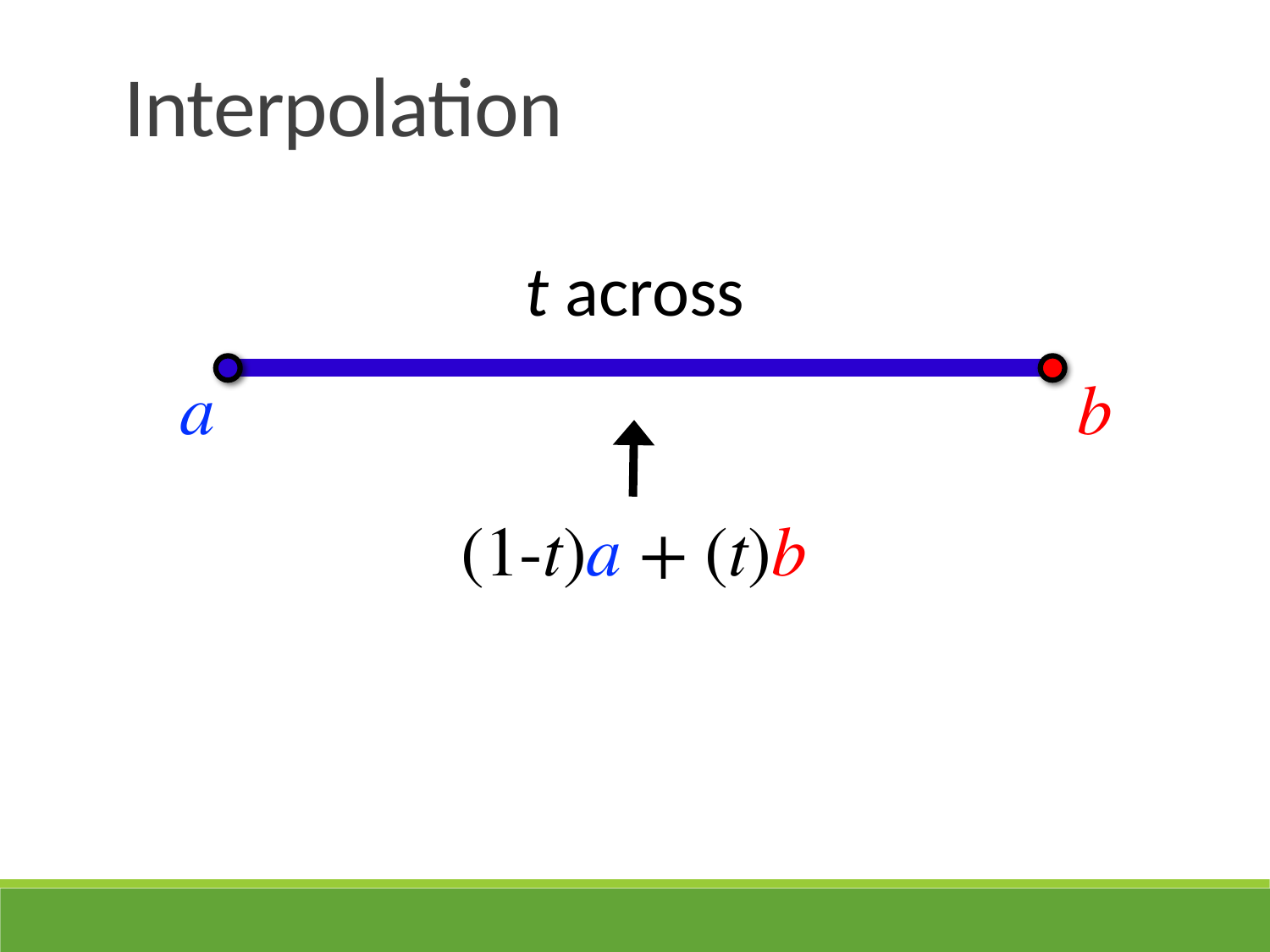

Interpolation
t across

a
b
(1-t)a + (t)b